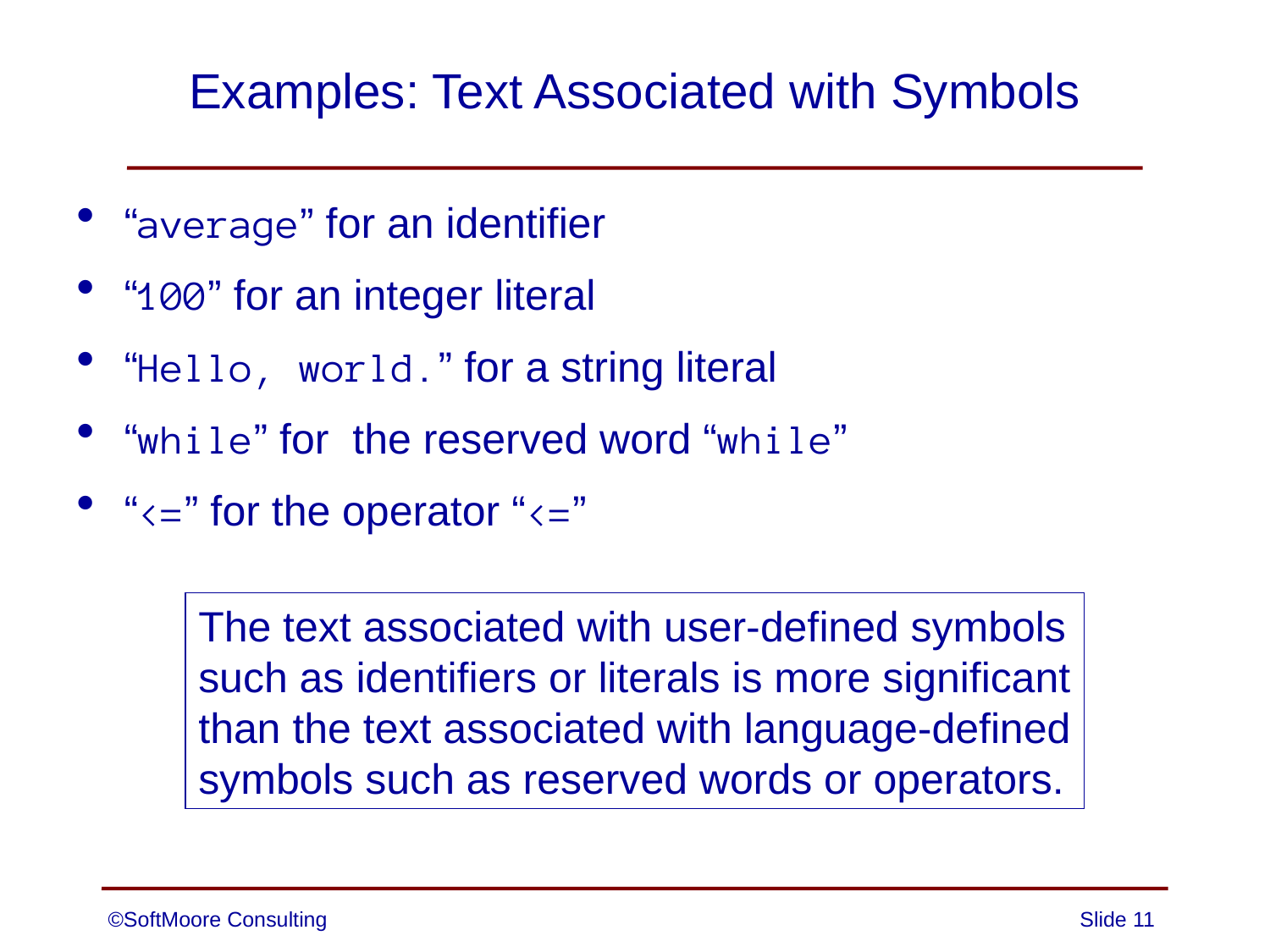

# Examples: Text Associated with Symbols
“average” for an identifier
“100” for an integer literal
“Hello, world.” for a string literal
“while” for  the reserved word “while”
“<=” for the operator “<=”
The text associated with user-defined symbols
such as identifiers or literals is more significant
than the text associated with language-defined
symbols such as reserved words or operators.
©SoftMoore Consulting
Slide 11